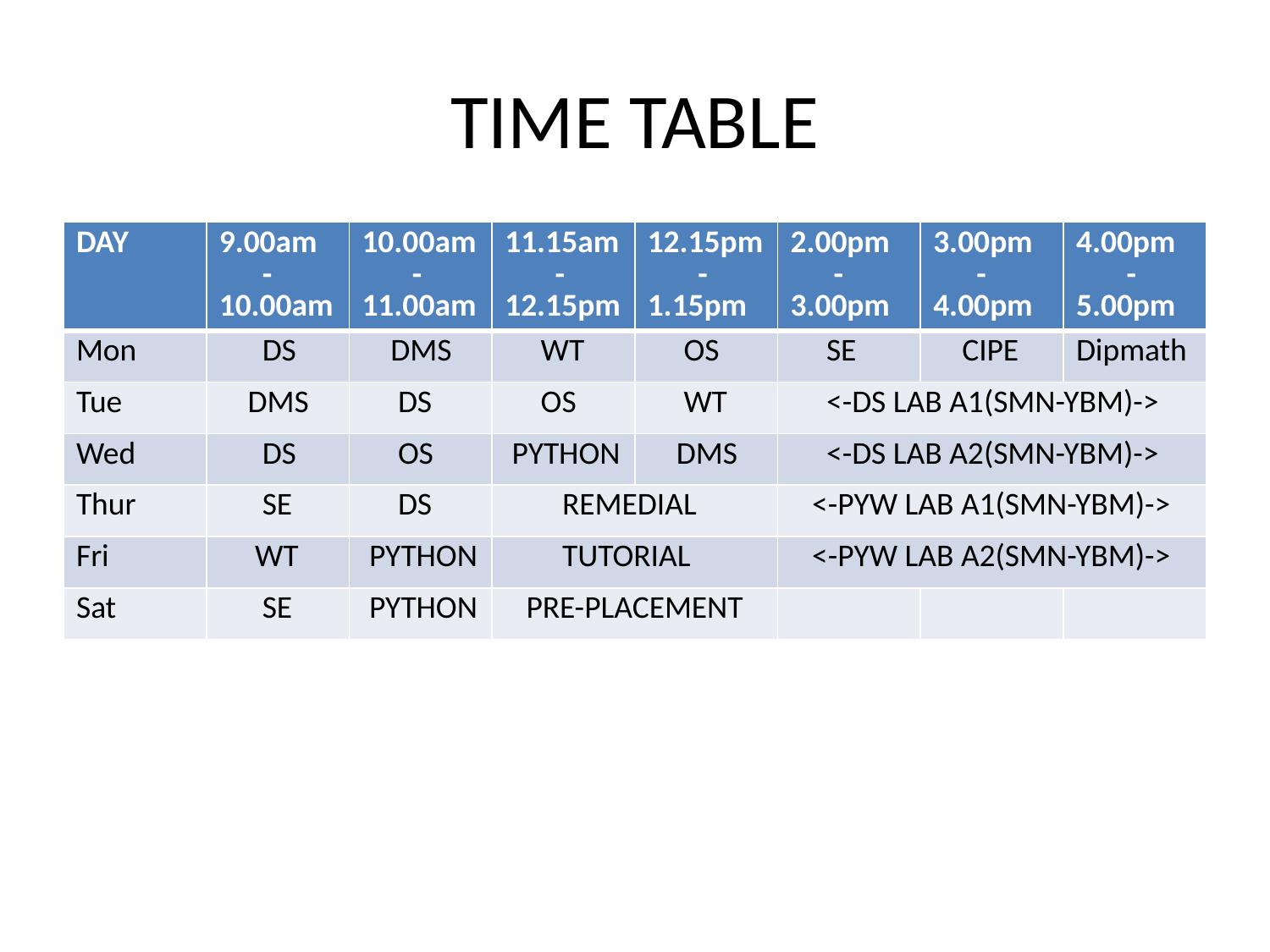

# TIME TABLE
| DAY | 9.00am - 10.00am | 10.00am - 11.00am | 11.15am - 12.15pm | 12.15pm - 1.15pm | 2.00pm - 3.00pm | 3.00pm - 4.00pm | 4.00pm - 5.00pm |
| --- | --- | --- | --- | --- | --- | --- | --- |
| Mon | DS | DMS | WT | OS | SE | CIPE | Dipmath |
| Tue | DMS | DS | OS | WT | <-DS LAB A1(SMN-YBM)-> |  |  |
| Wed | DS | OS | PYTHON | DMS | <-DS LAB A2(SMN-YBM)-> |  |  |
| Thur | SE | DS | REMEDIAL |  | <-PYW LAB A1(SMN-YBM)-> |  |  |
| Fri | WT | PYTHON | TUTORIAL |  | <-PYW LAB A2(SMN-YBM)-> |  |  |
| Sat | SE | PYTHON | PRE-PLACEMENT |  |  |  |  |